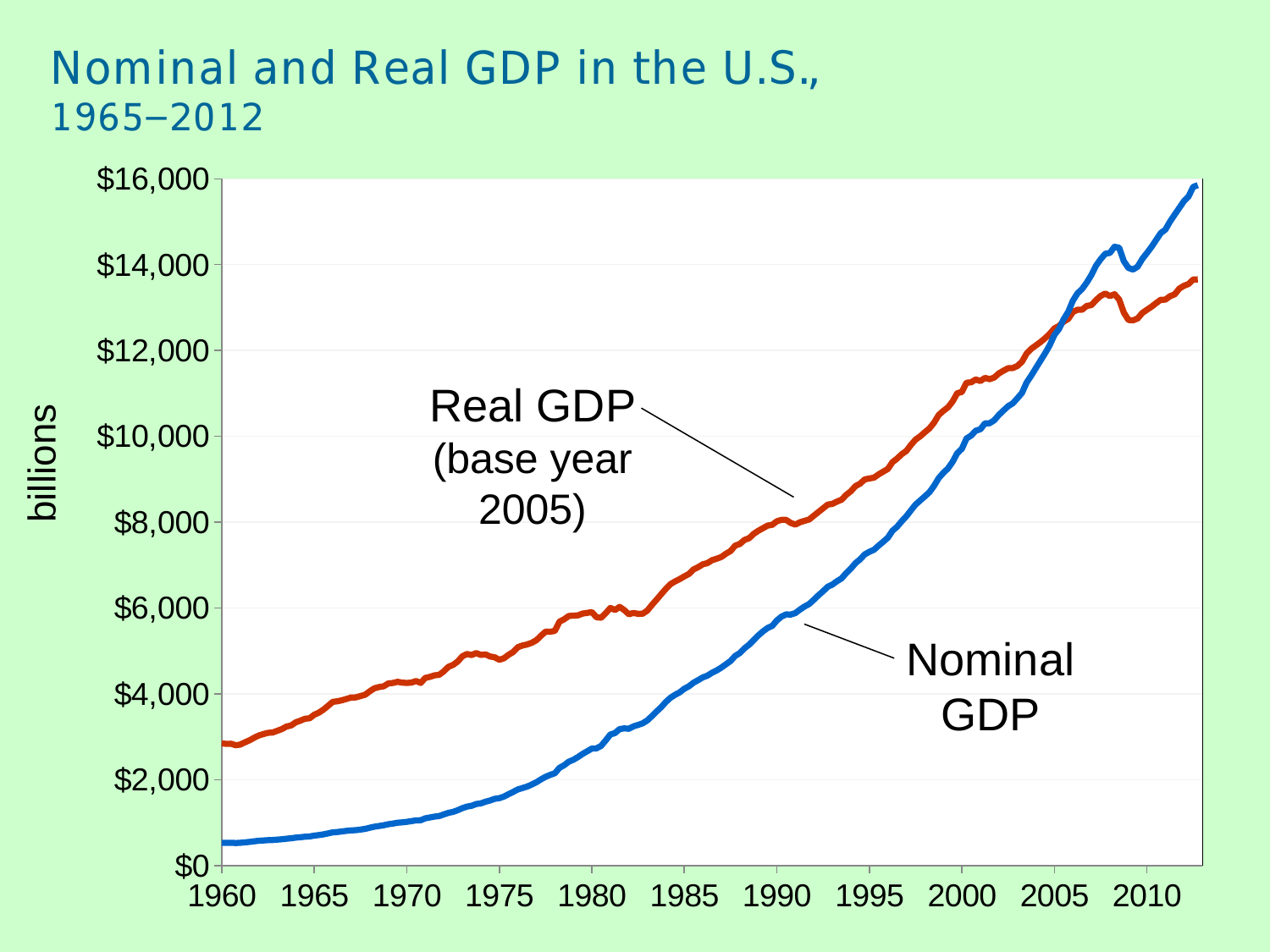

Nominal and Real GDP in the U.S.,
1965–2012

### Chart

| Category | Nominal GDP | Real GDP |
|---|---|---|
Real GDP (base year 2005)

billions

Nominal GDP